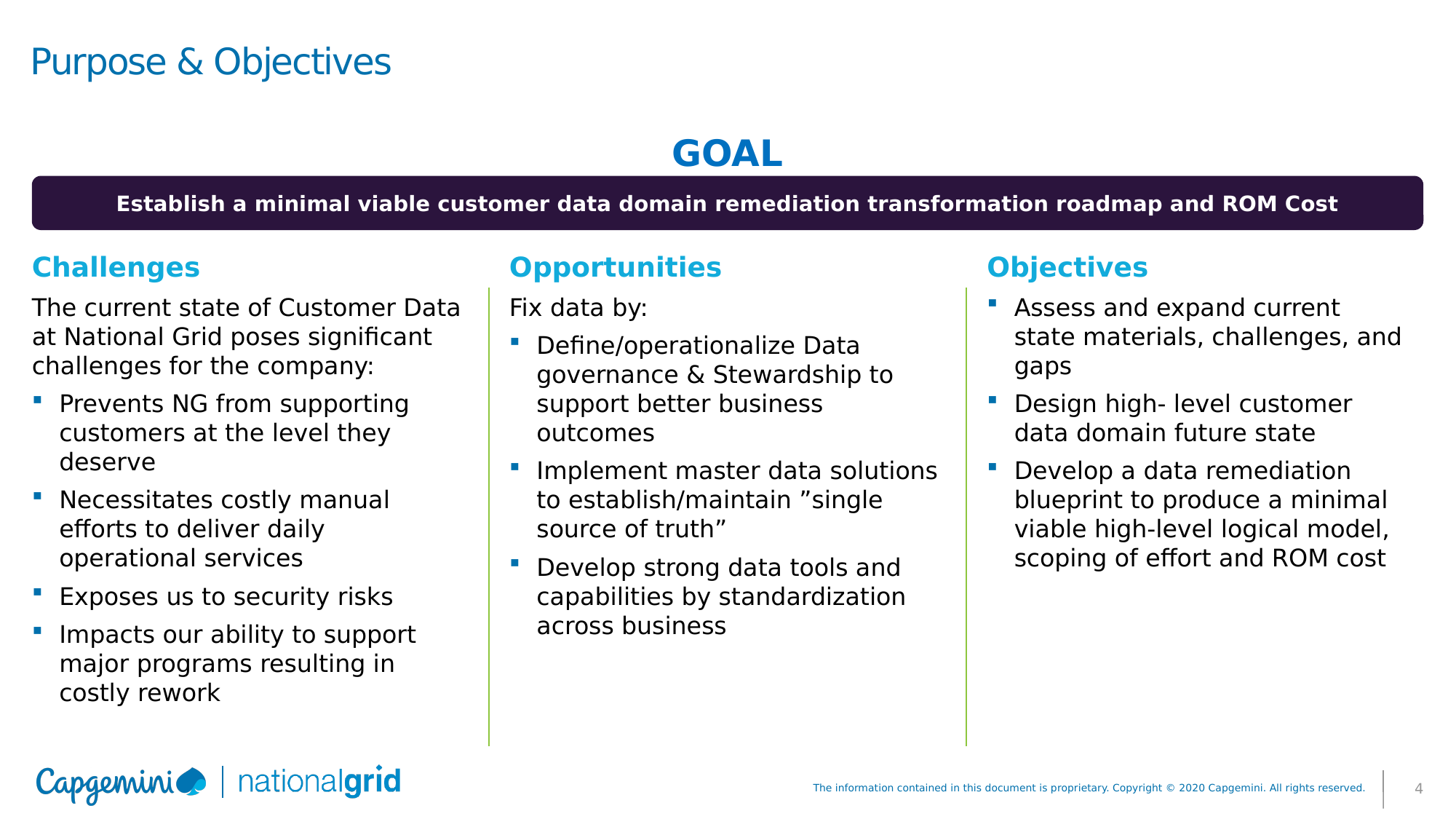

# Purpose & Objectives
GOAL
Establish a minimal viable customer data domain remediation transformation roadmap and ROM Cost
Challenges
Opportunities
Objectives
The current state of Customer Data at National Grid poses significant challenges for the company:
Prevents NG from supporting customers at the level they deserve
Necessitates costly manual efforts to deliver daily operational services​
Exposes us to security risks
Impacts our ability to support major programs resulting in costly rework
Fix data by:
Define/operationalize Data governance & Stewardship to support better business outcomes
Implement master data solutions to establish/maintain ”single source of truth”
Develop strong data tools and capabilities by standardization across business

Assess and expand current state materials, challenges, and gaps
Design high- level customer data domain future state
Develop a data remediation blueprint to produce a minimal viable high-level logical model, scoping of effort and ROM cost